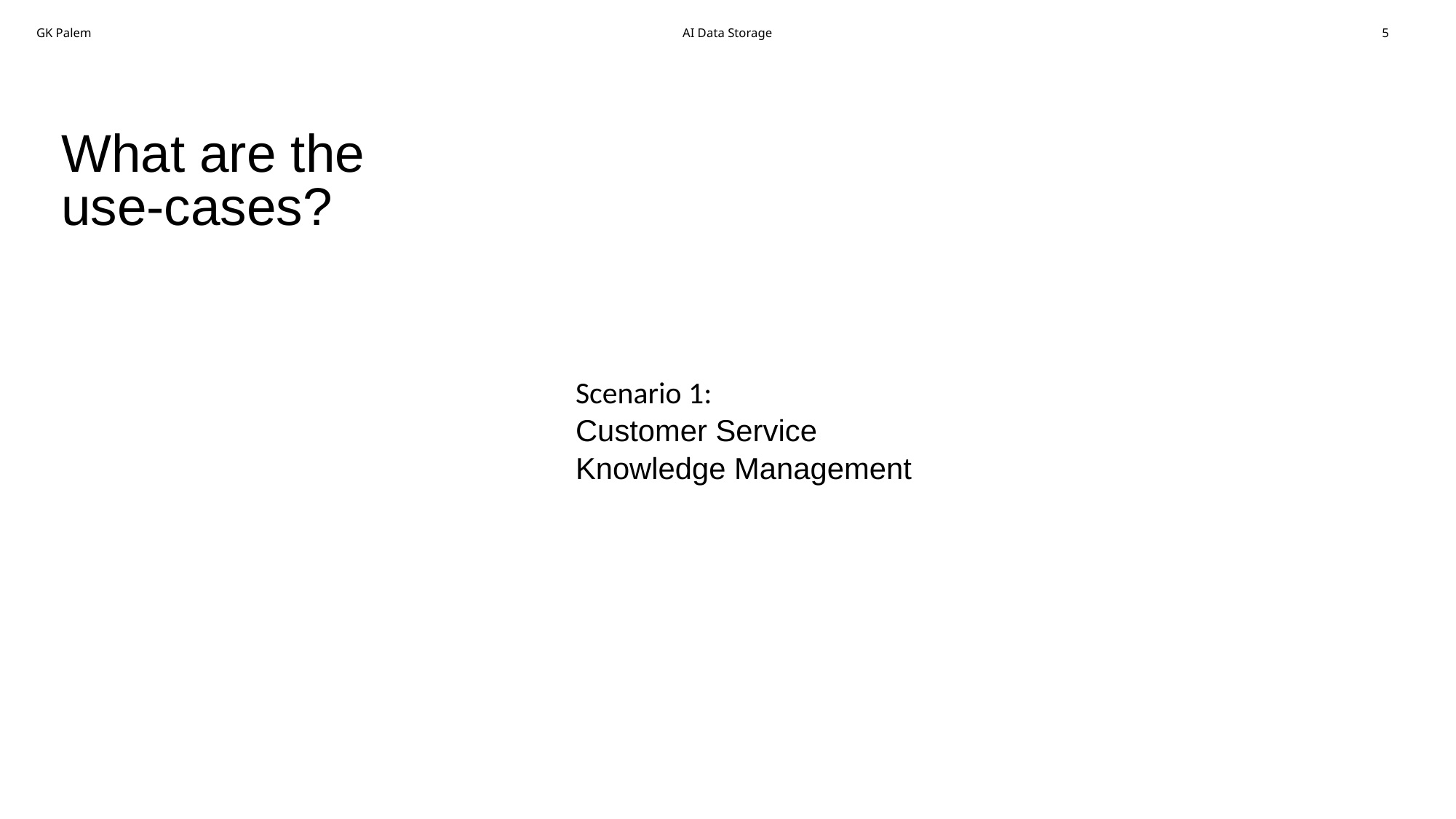

What are the use-cases?
Scenario 1:
Customer Service Knowledge Management